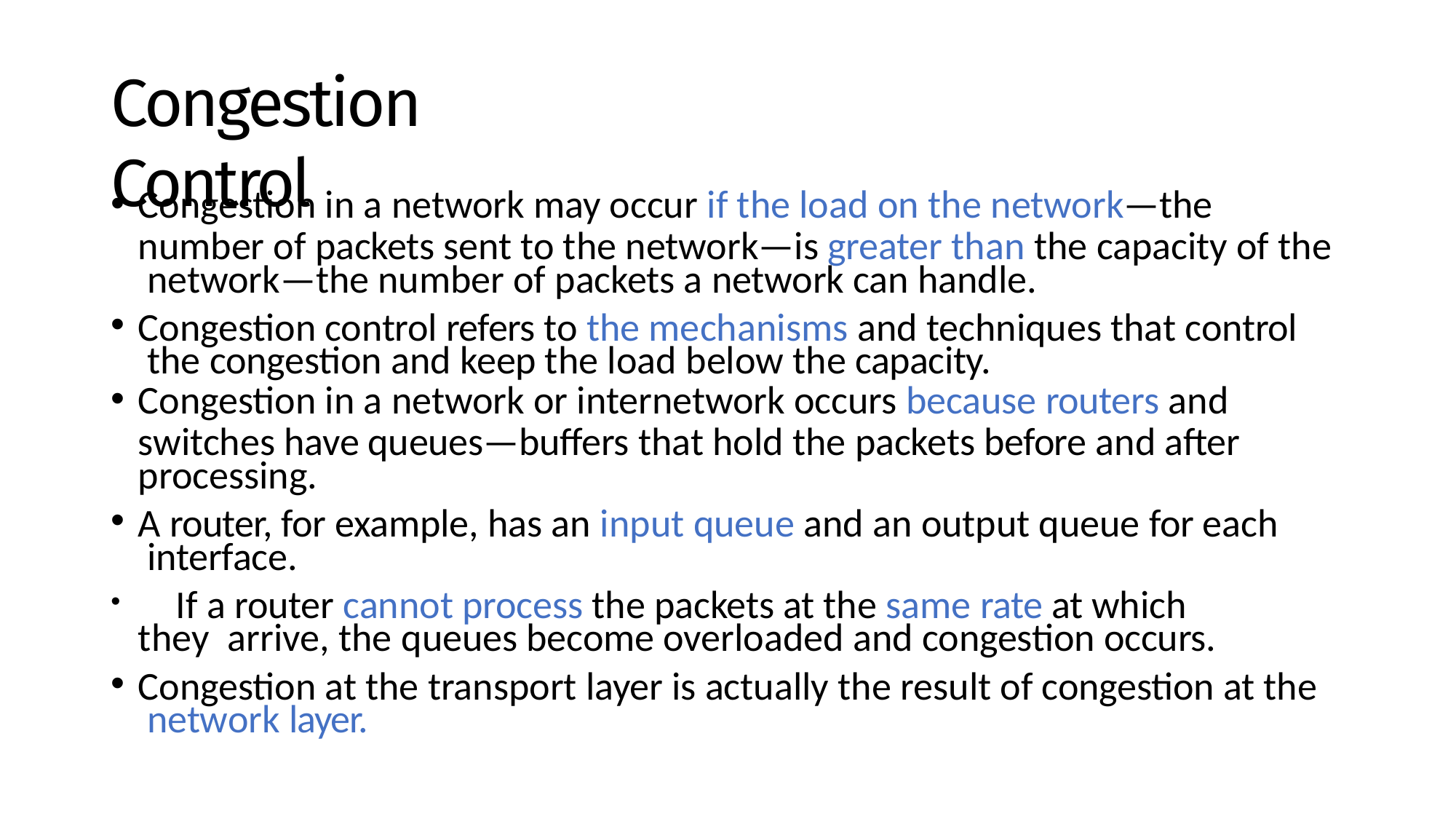

# Congestion Control
Congestion in a network may occur if the load on the network—the
number of packets sent to the network—is greater than the capacity of the  network—the number of packets a network can handle.
Congestion control refers to the mechanisms and techniques that control  the congestion and keep the load below the capacity.
Congestion in a network or internetwork occurs because routers and
switches have queues—buffers that hold the packets before and after  processing.
A router, for example, has an input queue and an output queue for each  interface.
	If a router cannot process the packets at the same rate at which they  arrive, the queues become overloaded and congestion occurs.
Congestion at the transport layer is actually the result of congestion at the  network layer.